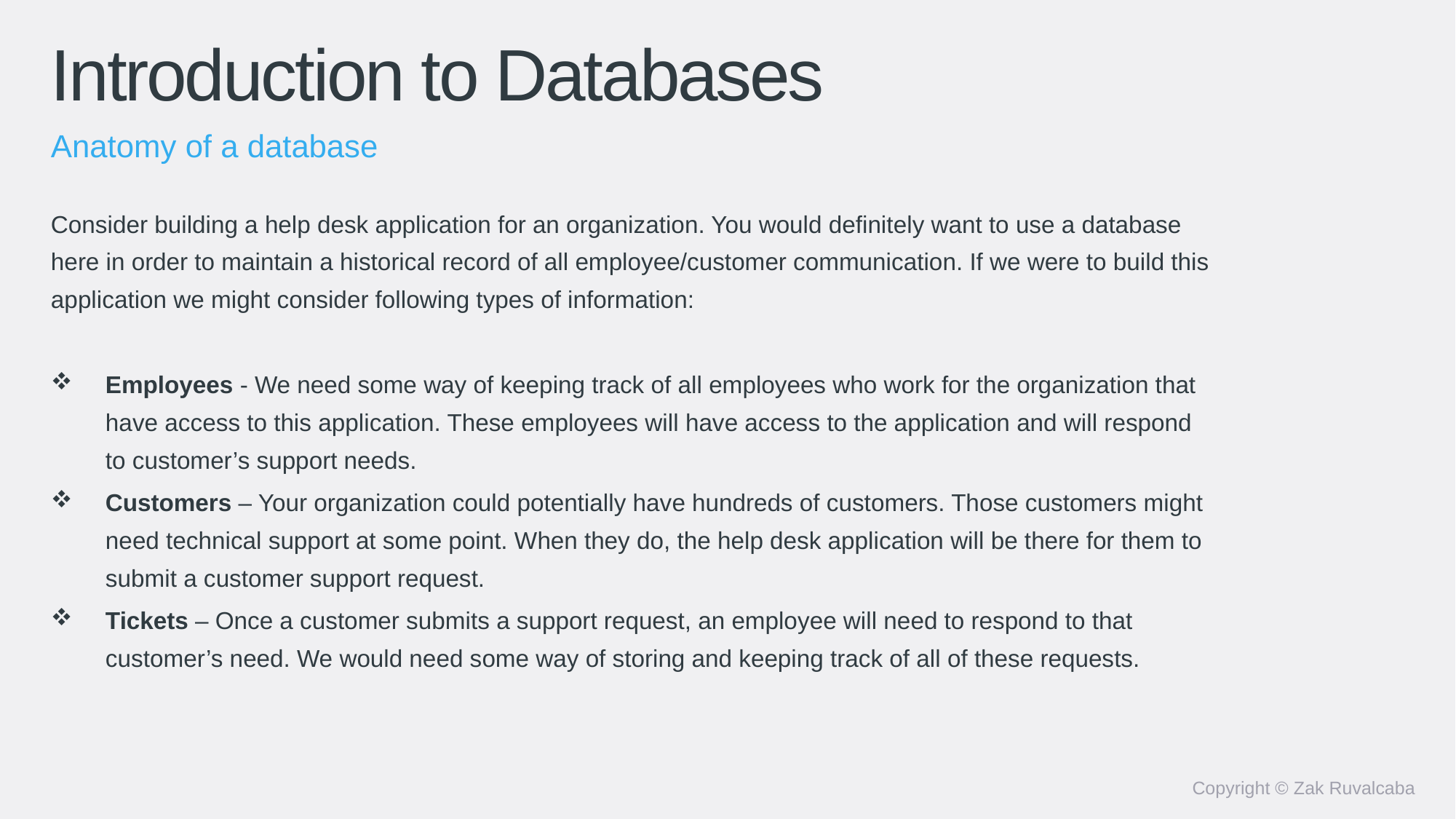

# Introduction to Databases
Anatomy of a database
Consider building a help desk application for an organization. You would definitely want to use a database here in order to maintain a historical record of all employee/customer communication. If we were to build this application we might consider following types of information:

Employees - We need some way of keeping track of all employees who work for the organization that have access to this application. These employees will have access to the application and will respond to customer’s support needs.
Customers – Your organization could potentially have hundreds of customers. Those customers might need technical support at some point. When they do, the help desk application will be there for them to submit a customer support request.
Tickets – Once a customer submits a support request, an employee will need to respond to that customer’s need. We would need some way of storing and keeping track of all of these requests.